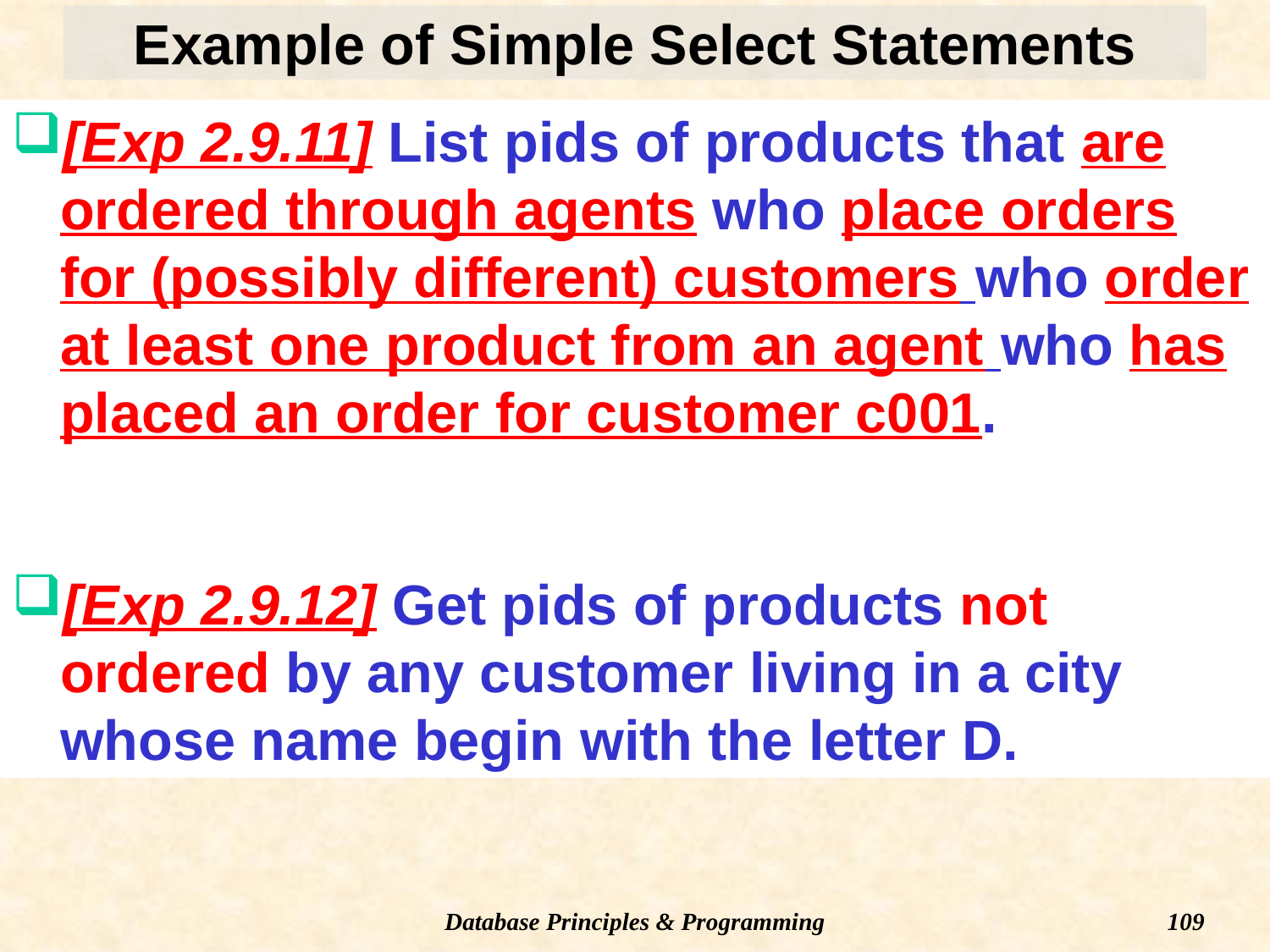

Example of Simple Select Statements
# [Exp 2.9.11] List pids of products that are ordered through agents who place orders for (possibly different) customers who order at least one product from an agent who has placed an order for customer c001.

[Exp 2.9.12] Get pids of products not ordered by any customer living in a city whose name begin with the letter D.

Database Principles & Programming
109